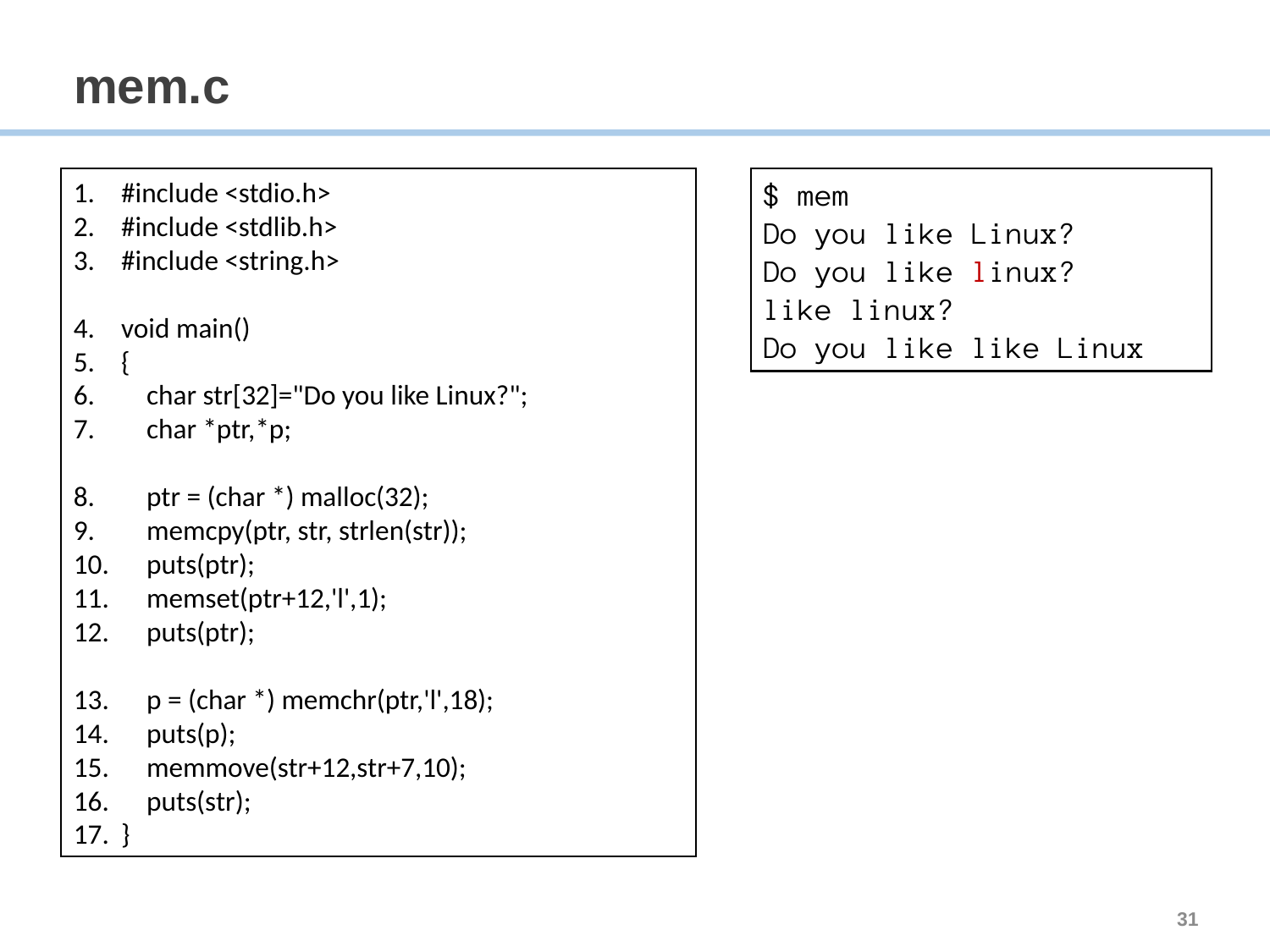

# mem.c
#include <stdio.h>
#include <stdlib.h>
#include <string.h>

void main()
{
    char str[32]="Do you like Linux?";
    char *ptr,*p;

    ptr = (char *) malloc(32);
    memcpy(ptr, str, strlen(str));
    puts(ptr);
    memset(ptr+12,'l',1);
    puts(ptr);

    p = (char *) memchr(ptr,'l',18);
    puts(p);
    memmove(str+12,str+7,10);
    puts(str);
}
$ mem
Do you like Linux?
Do you like linux?
like linux?
Do you like like Linux
31